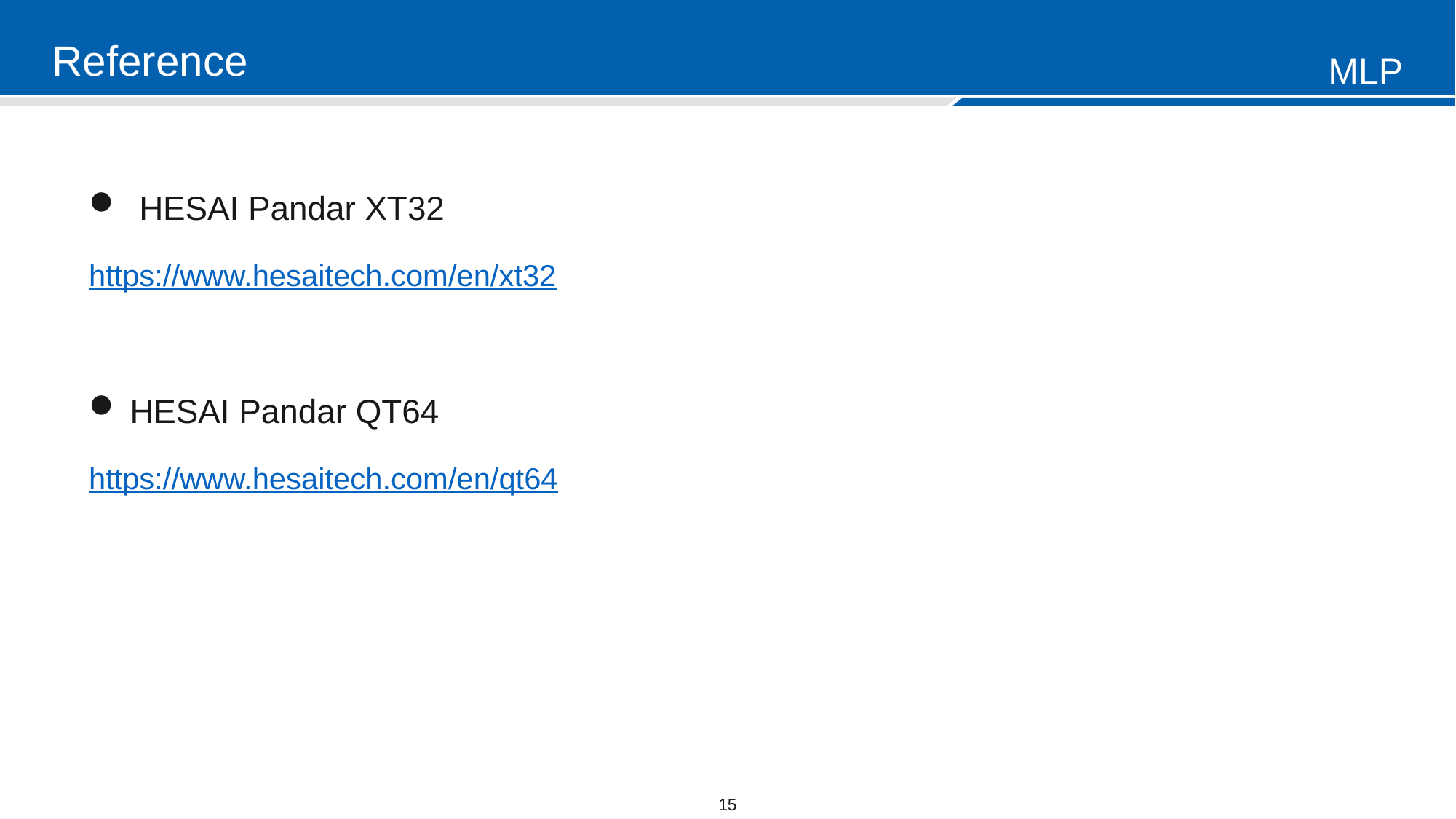

Reference
 HESAI Pandar XT32
https://www.hesaitech.com/en/xt32

HESAI Pandar QT64
https://www.hesaitech.com/en/qt64